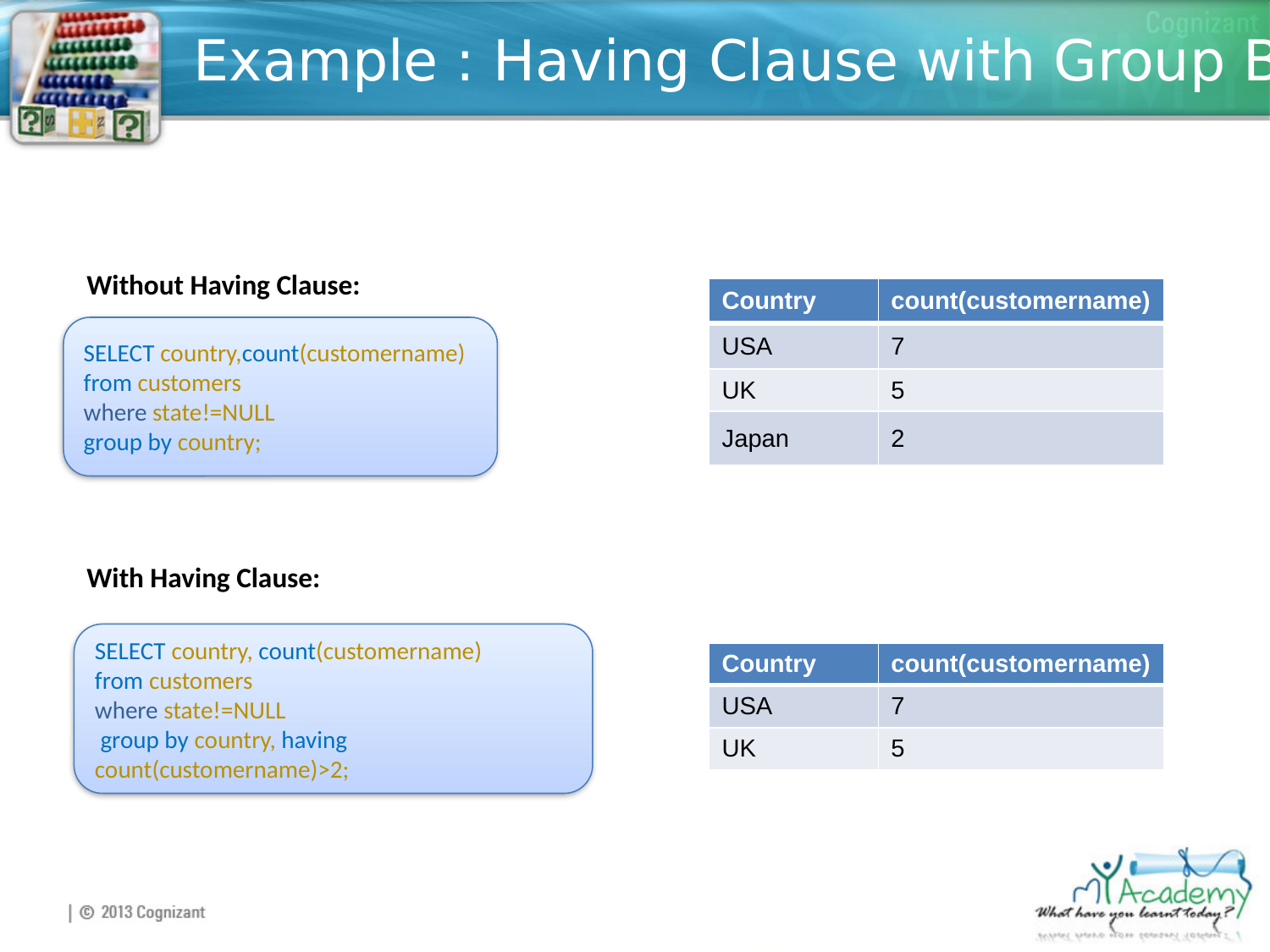

# Example : Having Clause with Group By
Without Having Clause:
| Country | count(customername) |
| --- | --- |
| USA | 7 |
| UK | 5 |
| Japan | 2 |
SELECT country,count(customername)
from customers
where state!=NULL
group by country;
With Having Clause:
SELECT country, count(customername)
from customers
where state!=NULL
 group by country, having count(customername)>2;
| Country | count(customername) |
| --- | --- |
| USA | 7 |
| UK | 5 |